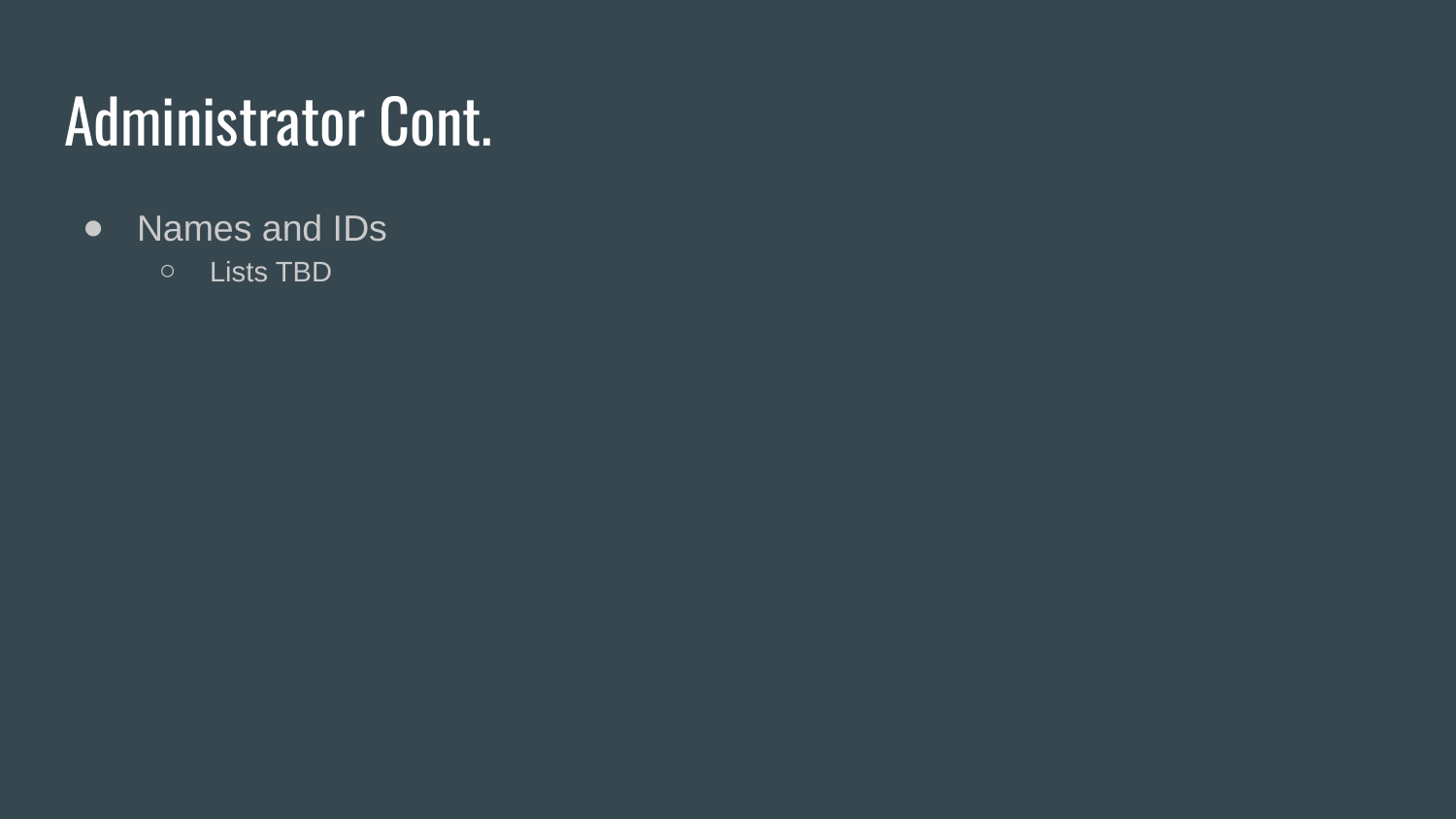

# Administrator Cont.
Names and IDs
Lists TBD